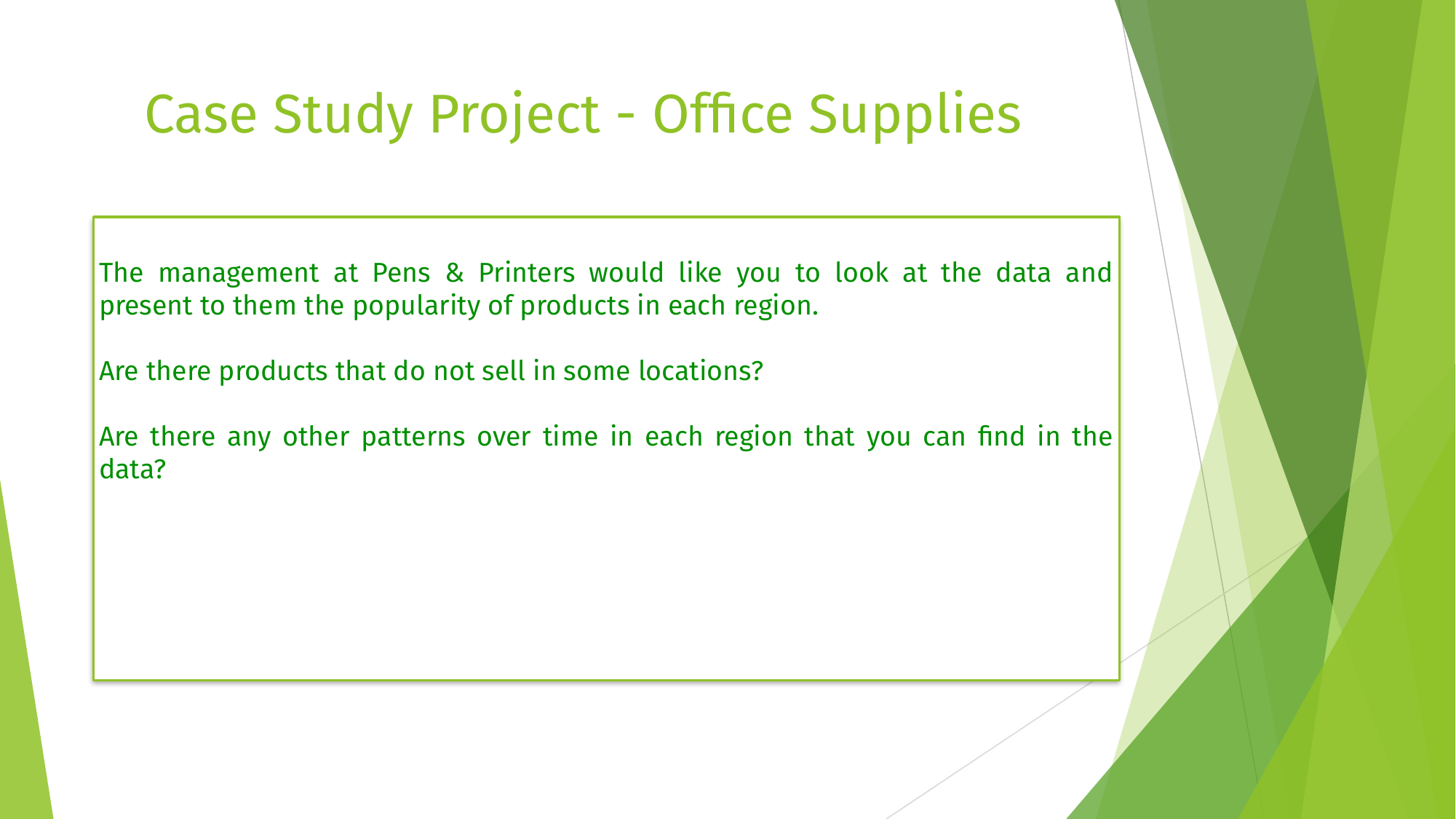

# Case Study Project - Office Supplies

The management at Pens & Printers would like you to look at the data and present to them the popularity of products in each region.

Are there products that do not sell in some locations?

Are there any other patterns over time in each region that you can find in the data?